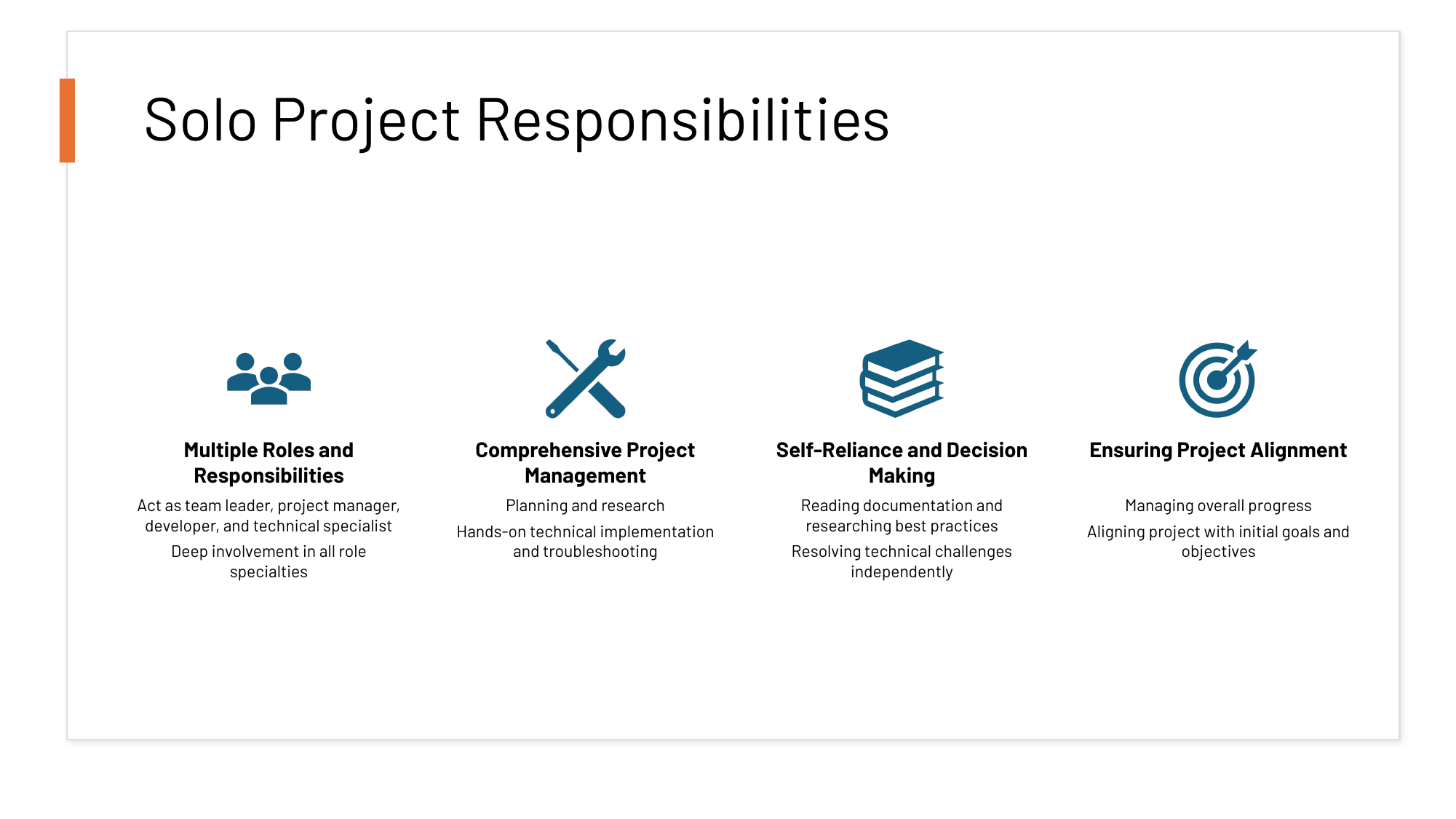

# Solo Project Responsibilities

Multiple Roles and Responsibilities
Act as team leader, project manager, developer, and technical specialist
Deep involvement in all role specialties
Comprehensive Project Management
Planning and research
Hands-on technical implementation and troubleshooting
Self-Reliance and Decision Making
Reading documentation and researching best practices
Resolving technical challenges independently
Ensuring Project Alignment
Managing overall progress
Aligning project with initial goals and objectives